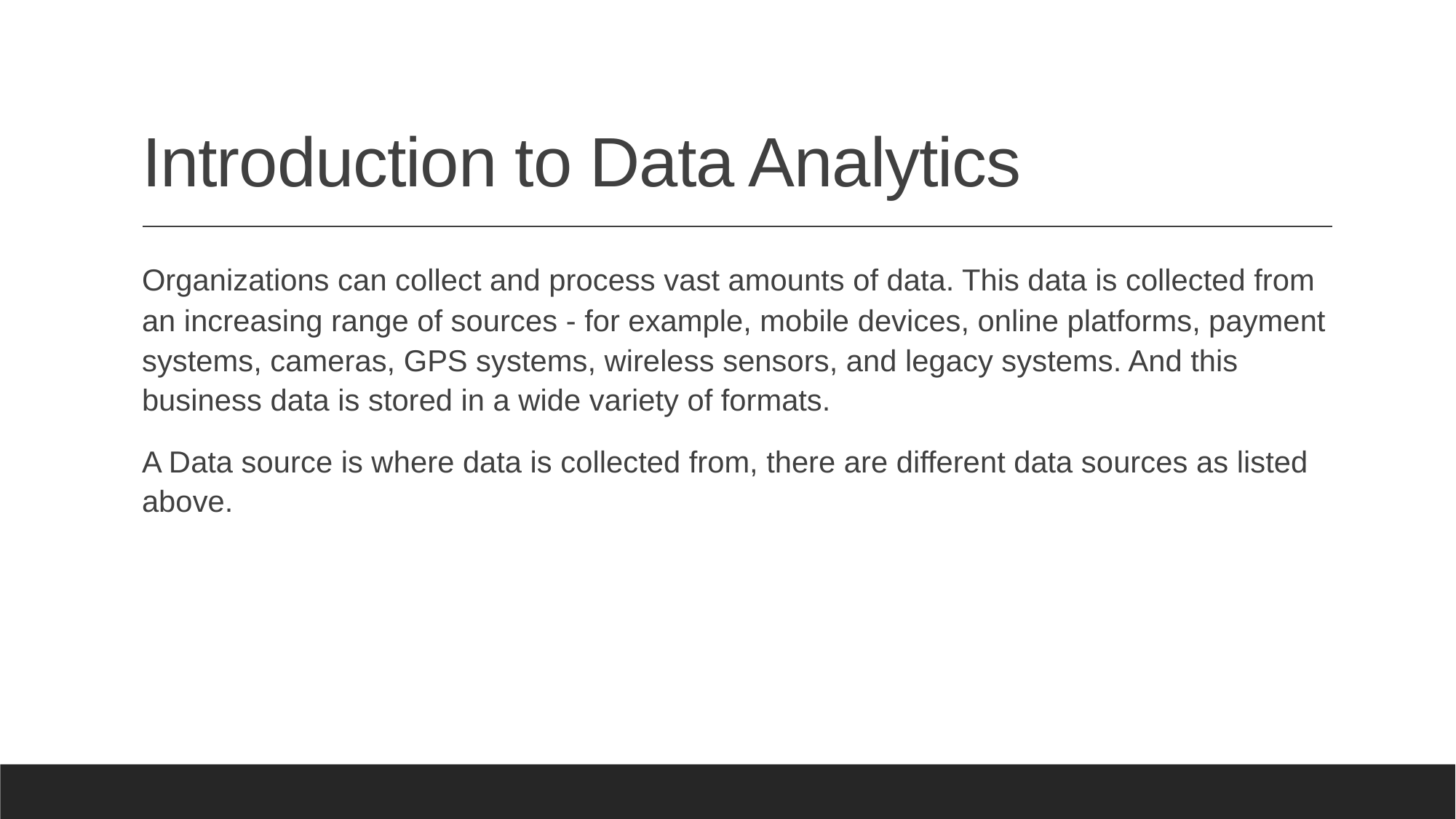

# Introduction to Data Analytics
Organizations can collect and process vast amounts of data. This data is collected from an increasing range of sources - for example, mobile devices, online platforms, payment systems, cameras, GPS systems, wireless sensors, and legacy systems. And this business data is stored in a wide variety of formats.
A Data source is where data is collected from, there are different data sources as listed above.